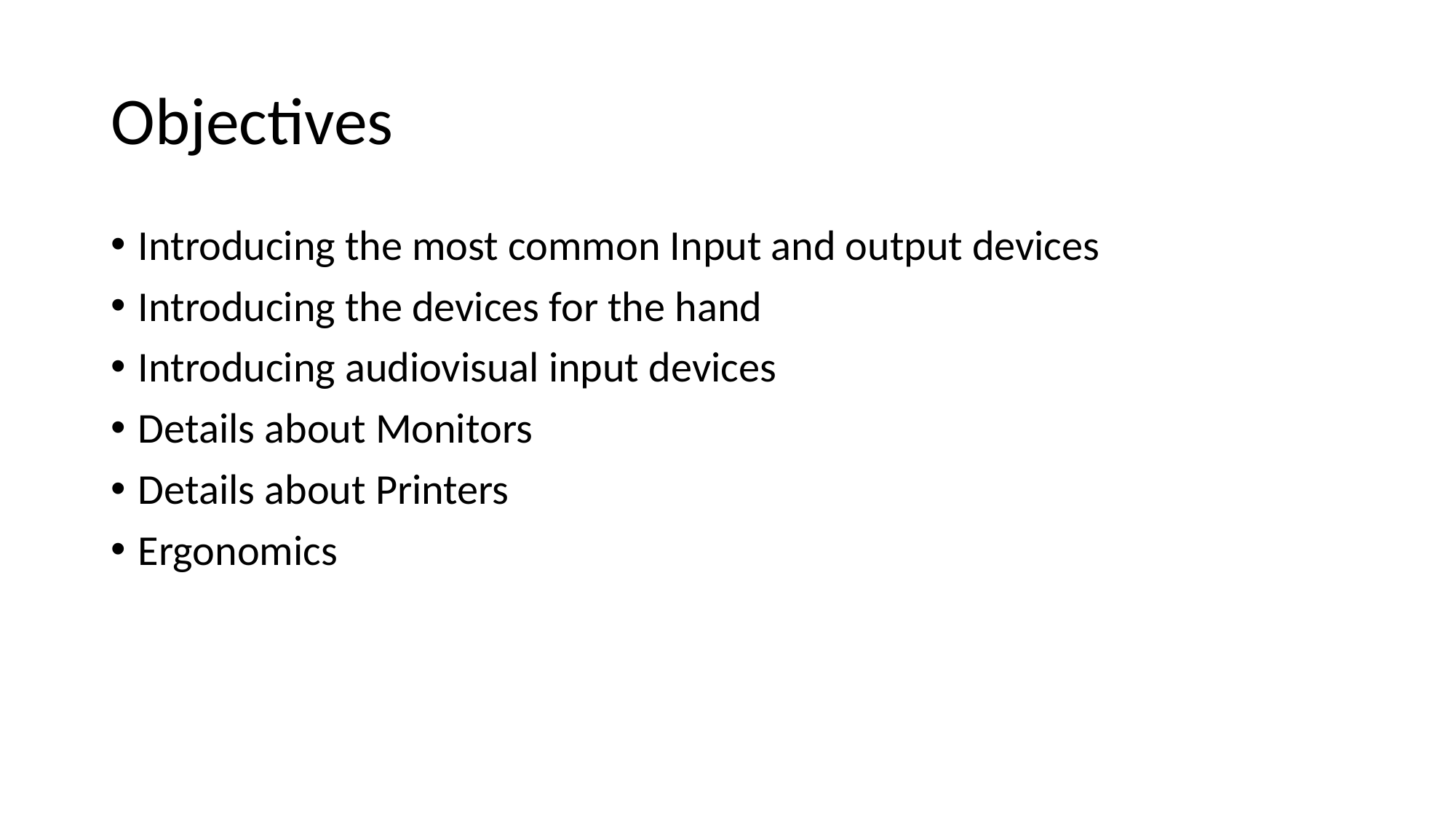

# Objectives
Introducing the most common Input and output devices
Introducing the devices for the hand
Introducing audiovisual input devices
Details about Monitors
Details about Printers
Ergonomics